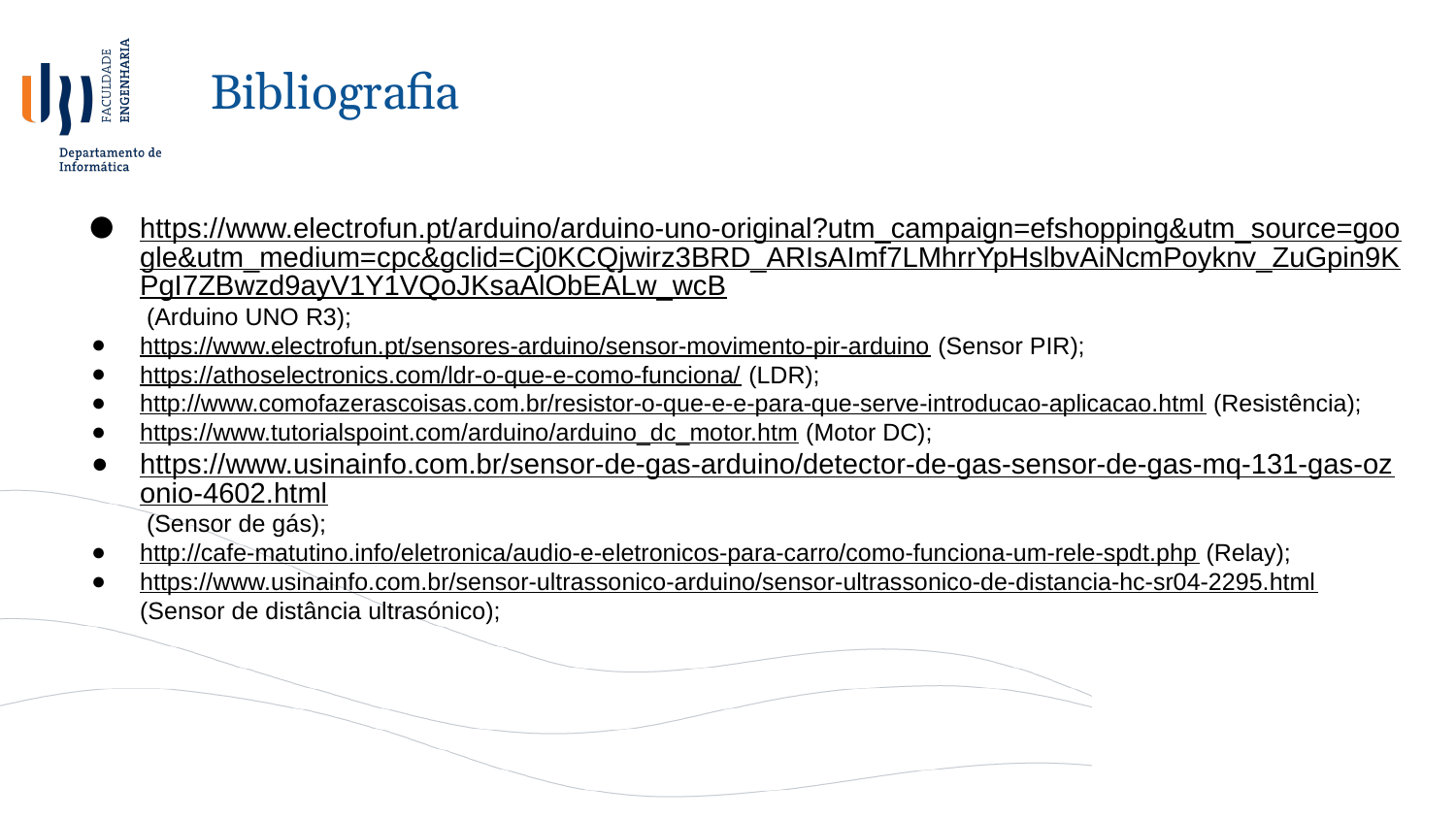

Bibliografia
https://www.electrofun.pt/arduino/arduino-uno-original?utm_campaign=efshopping&utm_source=google&utm_medium=cpc&gclid=Cj0KCQjwirz3BRD_ARIsAImf7LMhrrYpHslbvAiNcmPoyknv_ZuGpin9KPgI7ZBwzd9ayV1Y1VQoJKsaAlObEALw_wcB (Arduino UNO R3);
https://www.electrofun.pt/sensores-arduino/sensor-movimento-pir-arduino (Sensor PIR);
https://athoselectronics.com/ldr-o-que-e-como-funciona/ (LDR);
http://www.comofazerascoisas.com.br/resistor-o-que-e-e-para-que-serve-introducao-aplicacao.html (Resistência);
https://www.tutorialspoint.com/arduino/arduino_dc_motor.htm (Motor DC);
https://www.usinainfo.com.br/sensor-de-gas-arduino/detector-de-gas-sensor-de-gas-mq-131-gas-ozonio-4602.html (Sensor de gás);
http://cafe-matutino.info/eletronica/audio-e-eletronicos-para-carro/como-funciona-um-rele-spdt.php (Relay);
https://www.usinainfo.com.br/sensor-ultrassonico-arduino/sensor-ultrassonico-de-distancia-hc-sr04-2295.html (Sensor de distância ultrasónico);